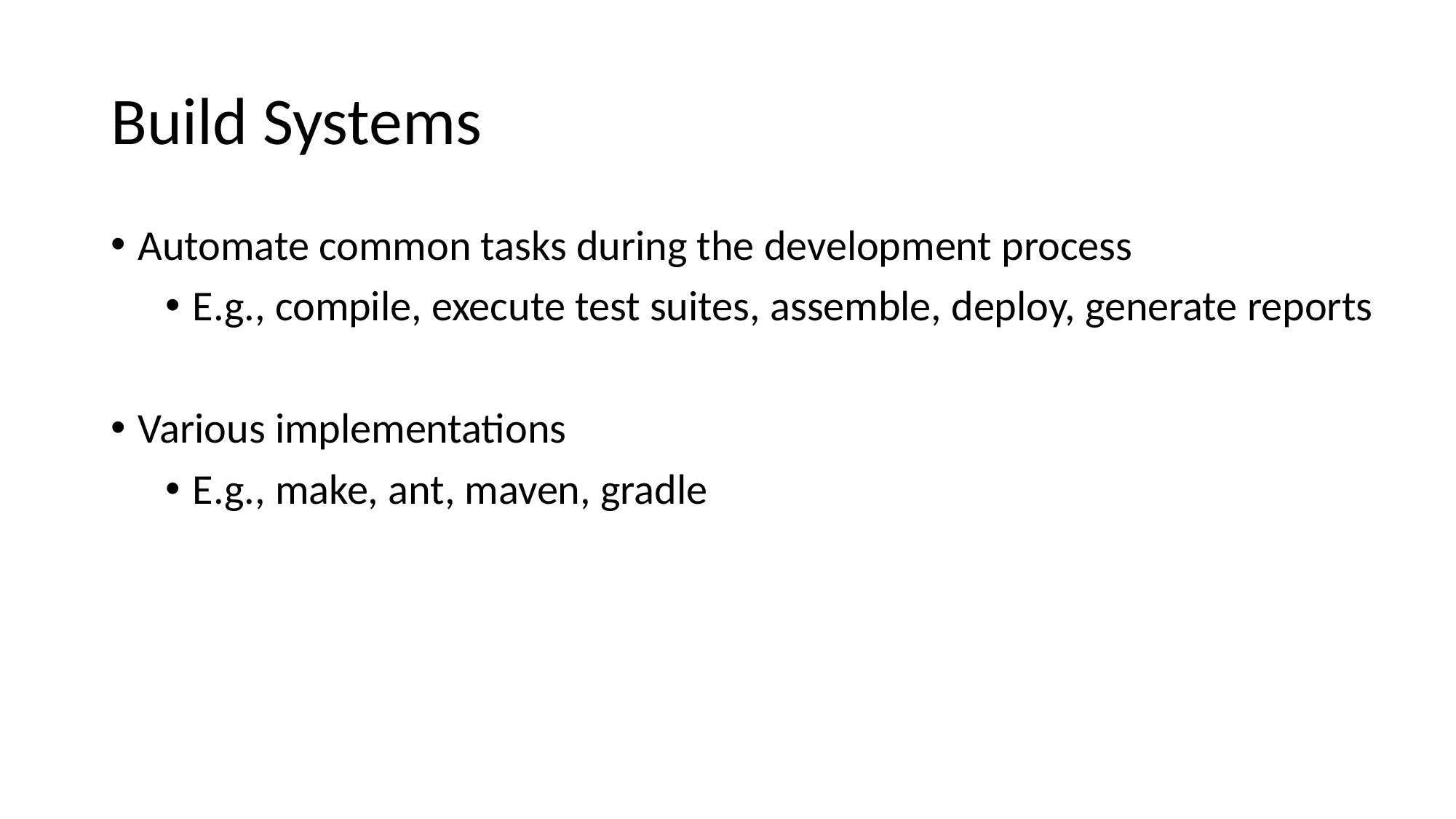

Build Systems
Automate common tasks during the development process
E.g., compile, execute test suites, assemble, deploy, generate reports

Various implementations
E.g., make, ant, maven, gradle